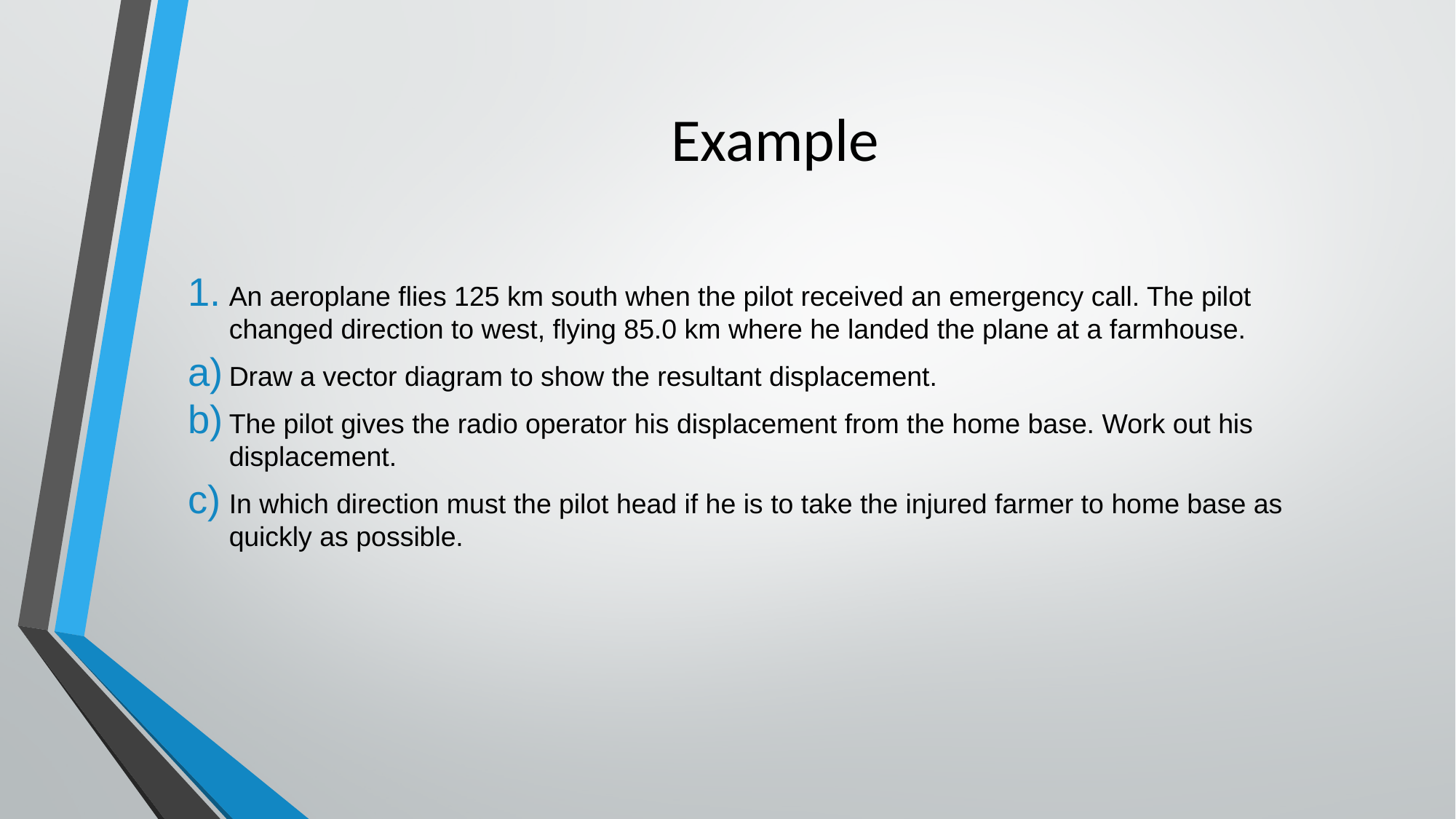

# Example
An aeroplane flies 125 km south when the pilot received an emergency call. The pilot changed direction to west, flying 85.0 km where he landed the plane at a farmhouse.
Draw a vector diagram to show the resultant displacement.
The pilot gives the radio operator his displacement from the home base. Work out his displacement.
In which direction must the pilot head if he is to take the injured farmer to home base as quickly as possible.